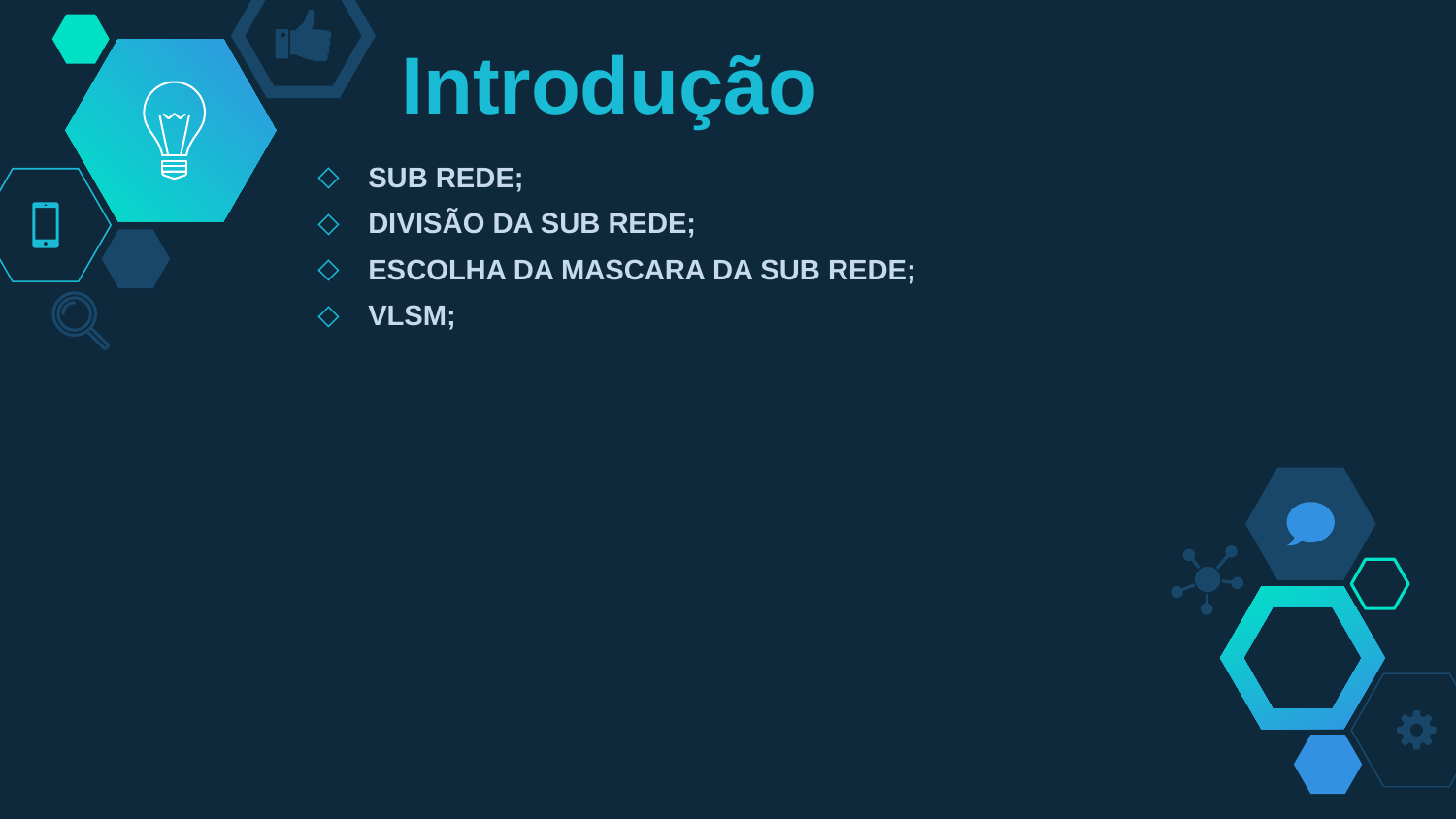

# Introdução
SUB REDE;
DIVISÃO DA SUB REDE;
ESCOLHA DA MASCARA DA SUB REDE;
VLSM;